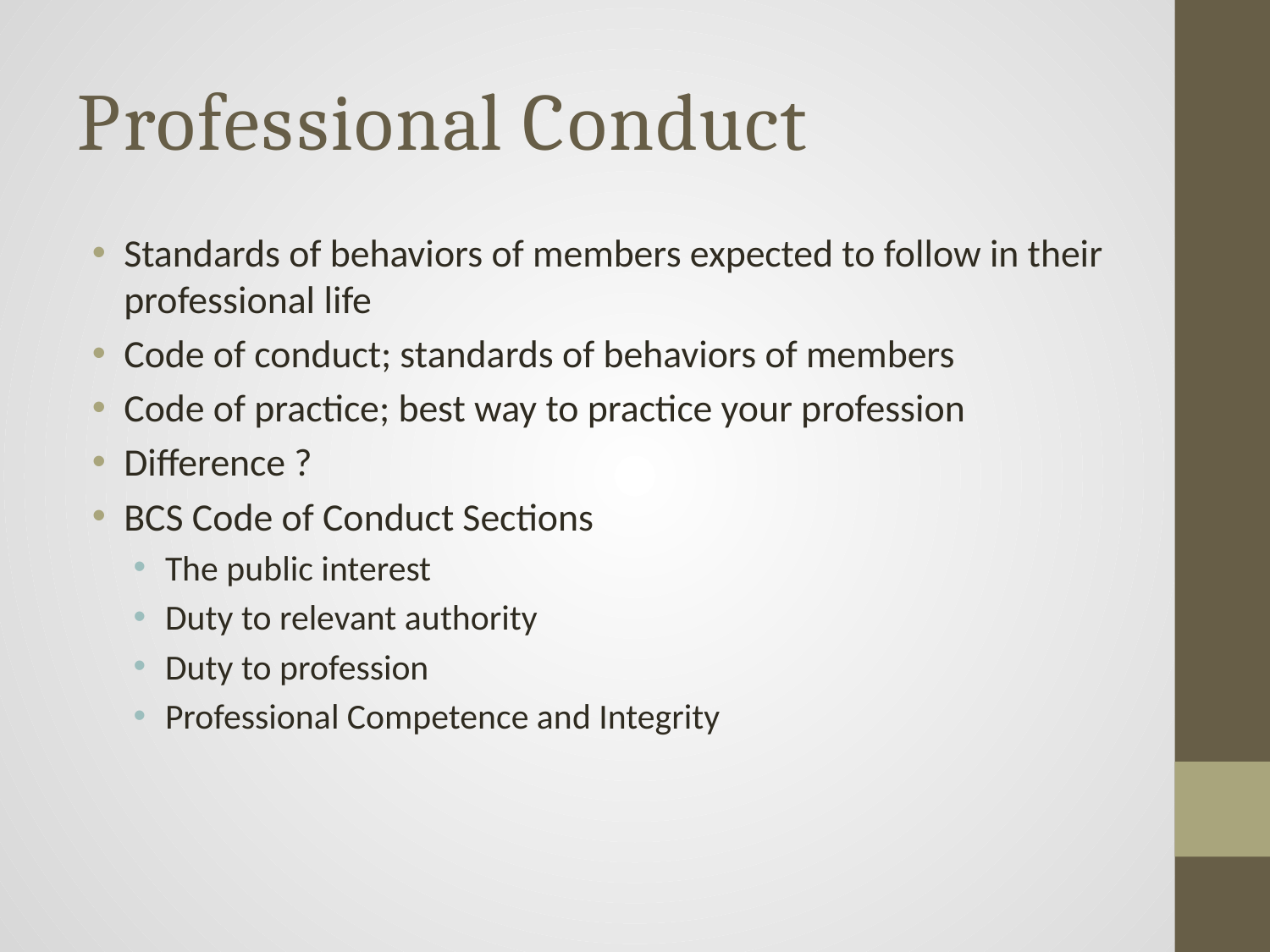

# Professional Conduct
Standards of behaviors of members expected to follow in their professional life
Code of conduct; standards of behaviors of members
Code of practice; best way to practice your profession
Difference ?
BCS Code of Conduct Sections
The public interest
Duty to relevant authority
Duty to profession
Professional Competence and Integrity